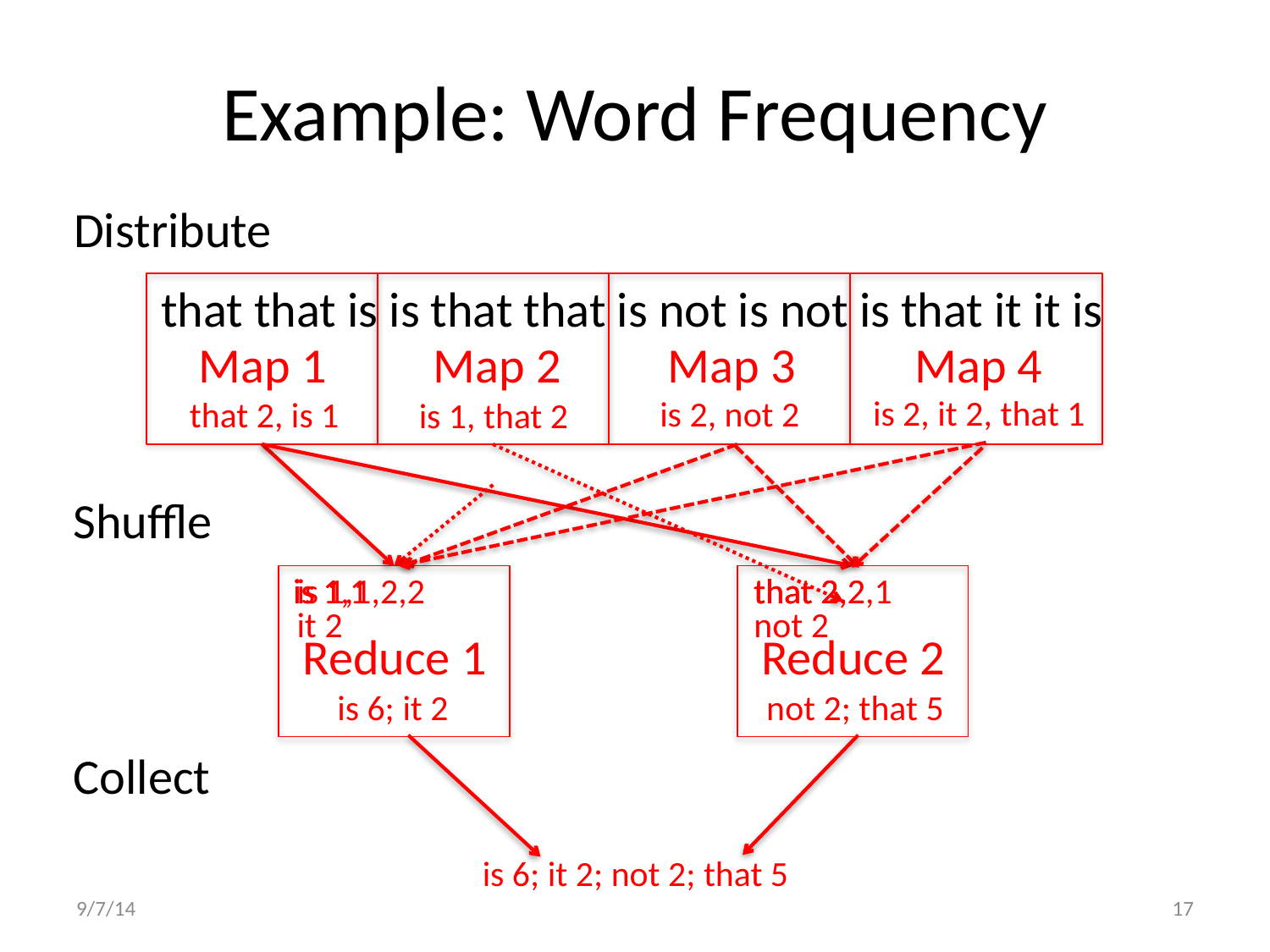

# Example: Word Frequency
Distribute
that that is is that that is not is not is that it it is

Map 1

Map 2

Map 3

Map 4
is 2, it 2, that 1
is 2, not 2
that 2, is 1
is 1, that 2
is 1,1,2,2
it 2
that 2,2,1
not 2
is 1
that 2
Shuffle
is 1,1
that 2,2

Reduce 1

Reduce 2
is 6; it 2
not 2; that 5
is 6; it 2; not 2; that 5
Collect
9/7/14
17